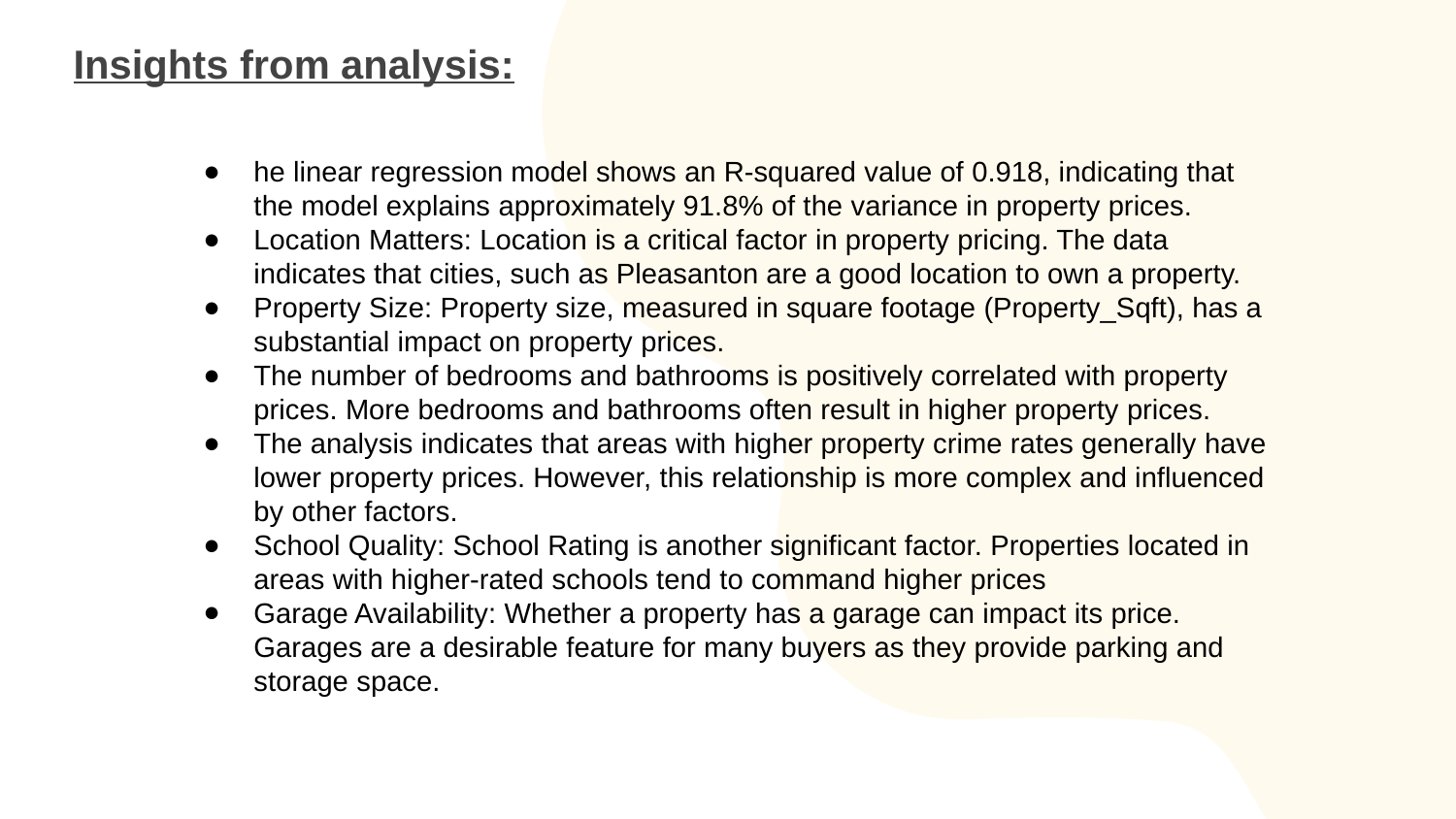

# Insights from analysis:
he linear regression model shows an R-squared value of 0.918, indicating that the model explains approximately 91.8% of the variance in property prices.
Location Matters: Location is a critical factor in property pricing. The data indicates that cities, such as Pleasanton are a good location to own a property.
Property Size: Property size, measured in square footage (Property_Sqft), has a substantial impact on property prices.
The number of bedrooms and bathrooms is positively correlated with property prices. More bedrooms and bathrooms often result in higher property prices.
The analysis indicates that areas with higher property crime rates generally have lower property prices. However, this relationship is more complex and influenced by other factors.
School Quality: School Rating is another significant factor. Properties located in areas with higher-rated schools tend to command higher prices
Garage Availability: Whether a property has a garage can impact its price. Garages are a desirable feature for many buyers as they provide parking and storage space.